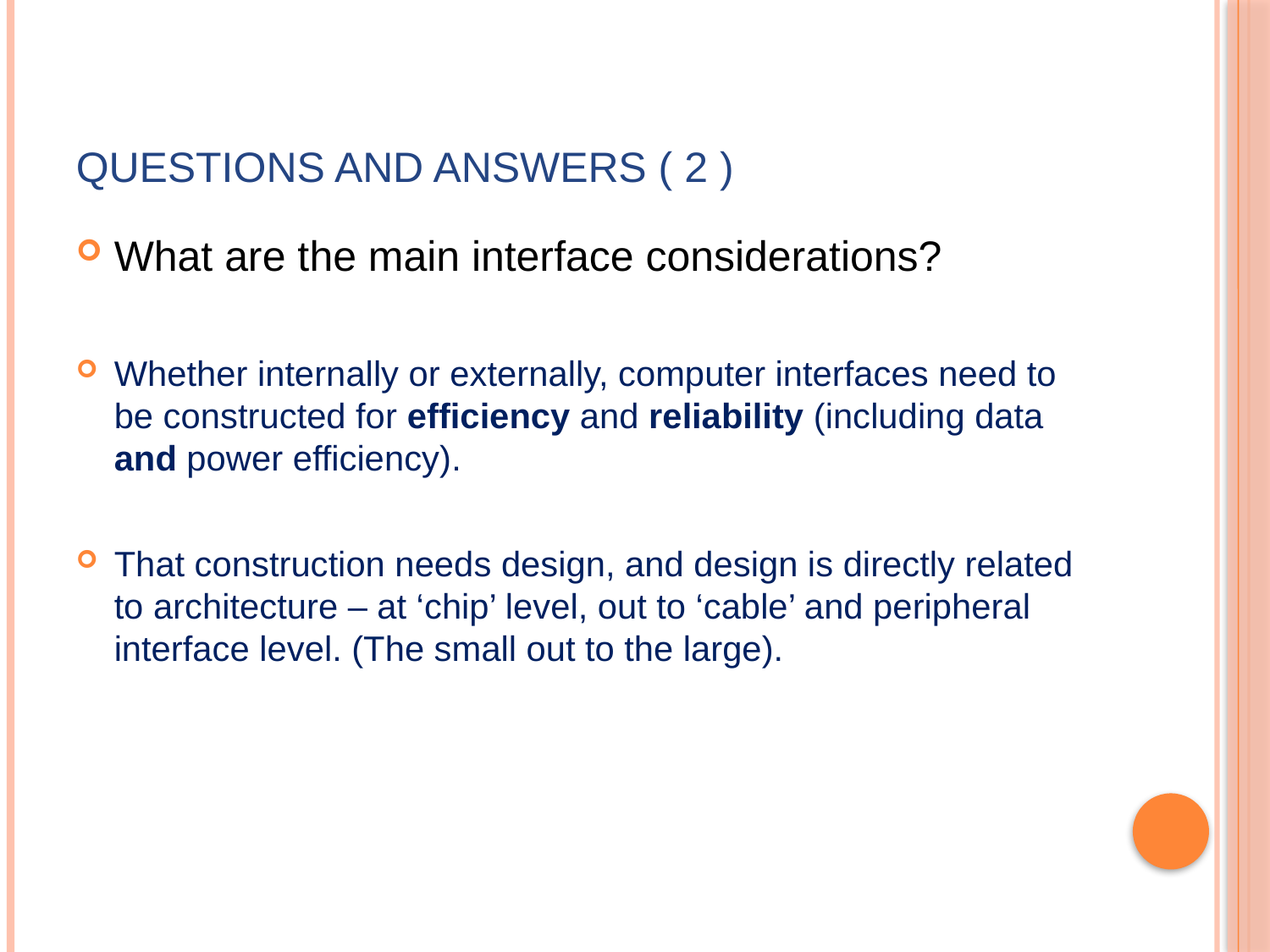

# Questions and Answers ( 2 )
What are the main interface considerations?

Whether internally or externally, computer interfaces need to be constructed for efficiency and reliability (including data and power efficiency).

That construction needs design, and design is directly related to architecture – at ‘chip’ level, out to ‘cable’ and peripheral interface level. (The small out to the large).